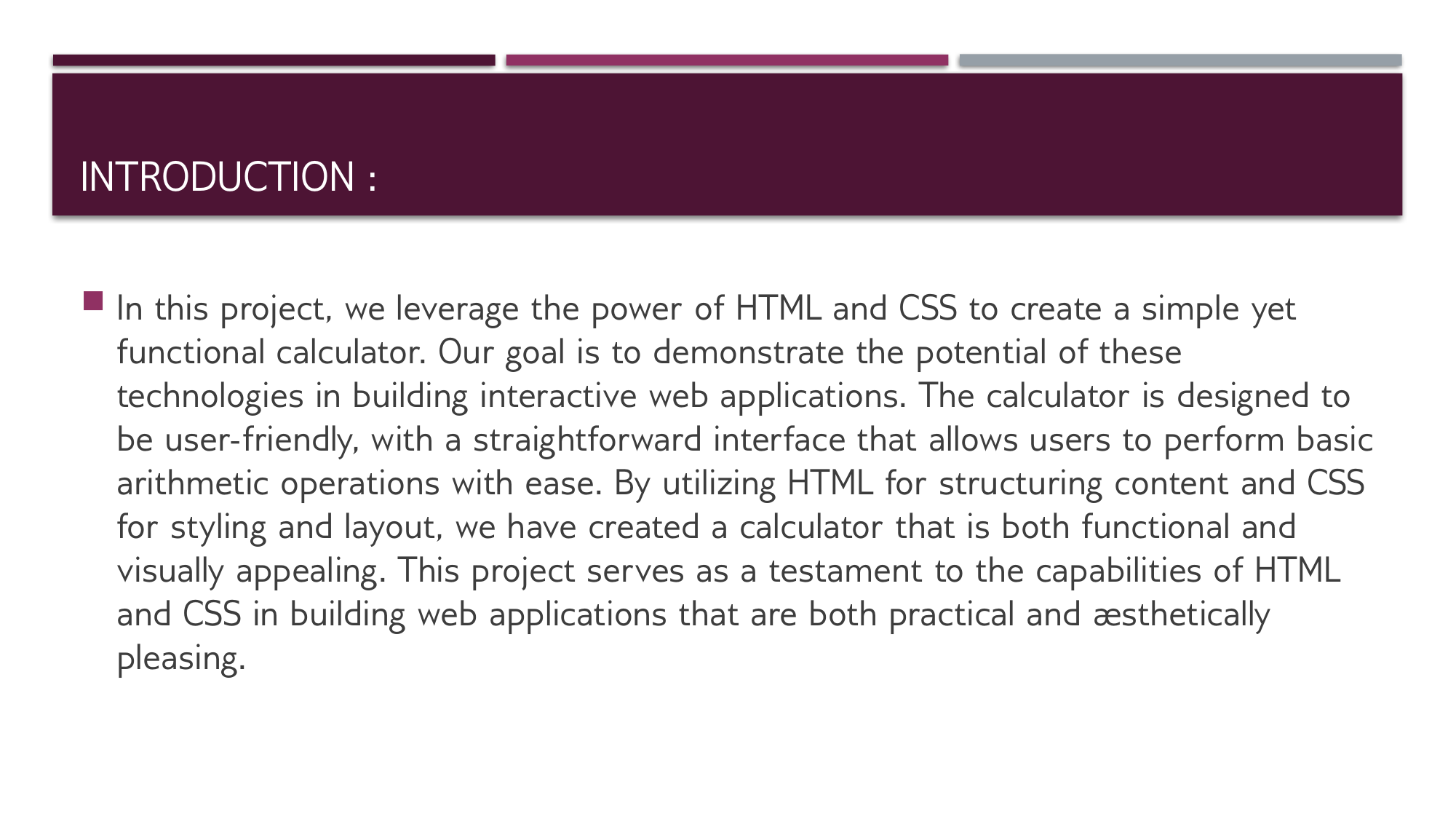

# Introduction :
In this project, we leverage the power of HTML and CSS to create a simple yet functional calculator. Our goal is to demonstrate the potential of these technologies in building interactive web applications. The calculator is designed to be user-friendly, with a straightforward interface that allows users to perform basic arithmetic operations with ease. By utilizing HTML for structuring content and CSS for styling and layout, we have created a calculator that is both functional and visually appealing. This project serves as a testament to the capabilities of HTML and CSS in building web applications that are both practical and aesthetically pleasing.